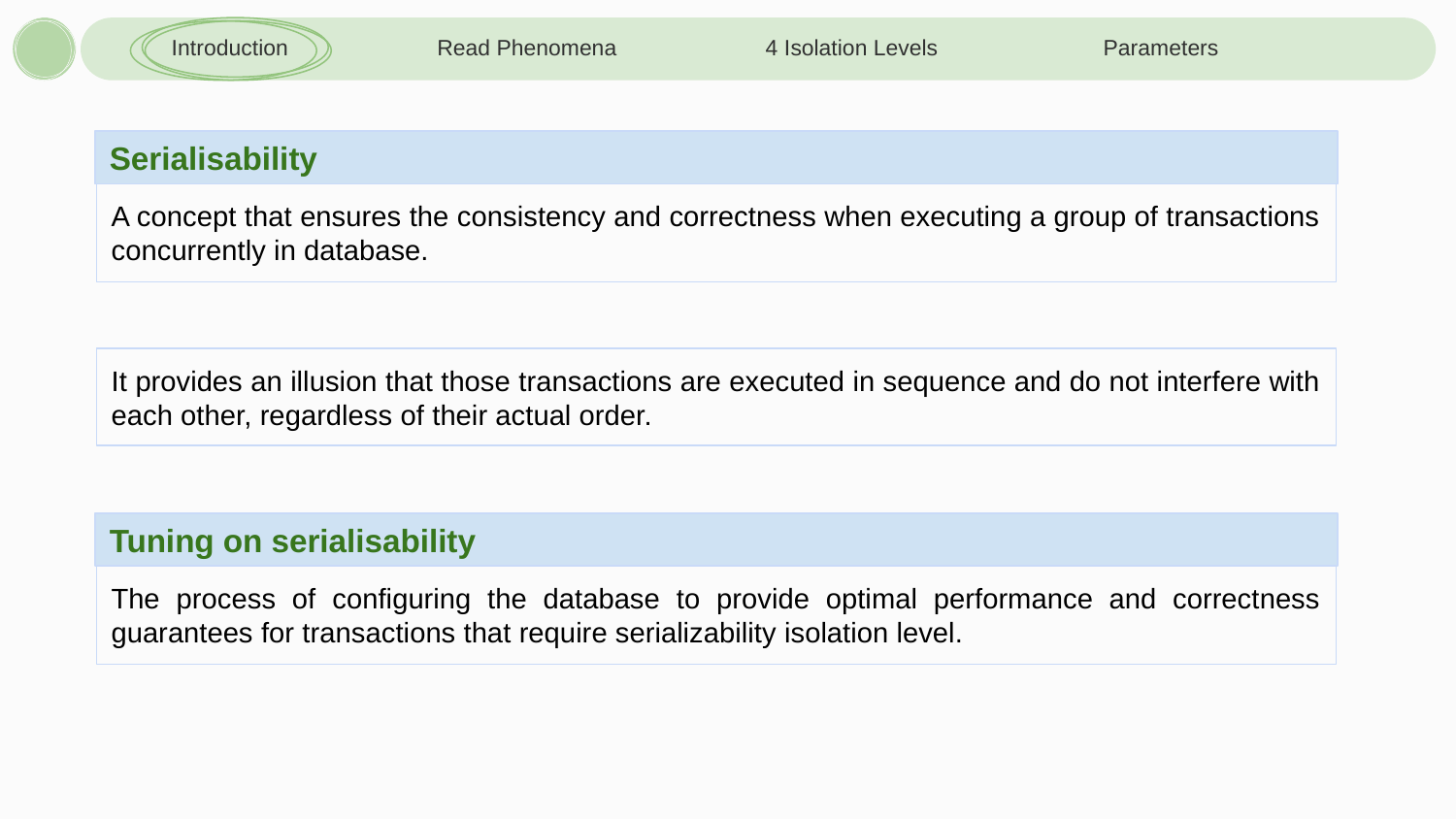

Introduction
Read Phenomena
4 Isolation Levels
Parameters
Serialisability
A concept that ensures the consistency and correctness when executing a group of transactions concurrently in database.

It provides an illusion that those transactions are executed in sequence and do not interfere with each other, regardless of their actual order.
Tuning on serialisability
The process of configuring the database to provide optimal performance and correctness guarantees for transactions that require serializability isolation level.